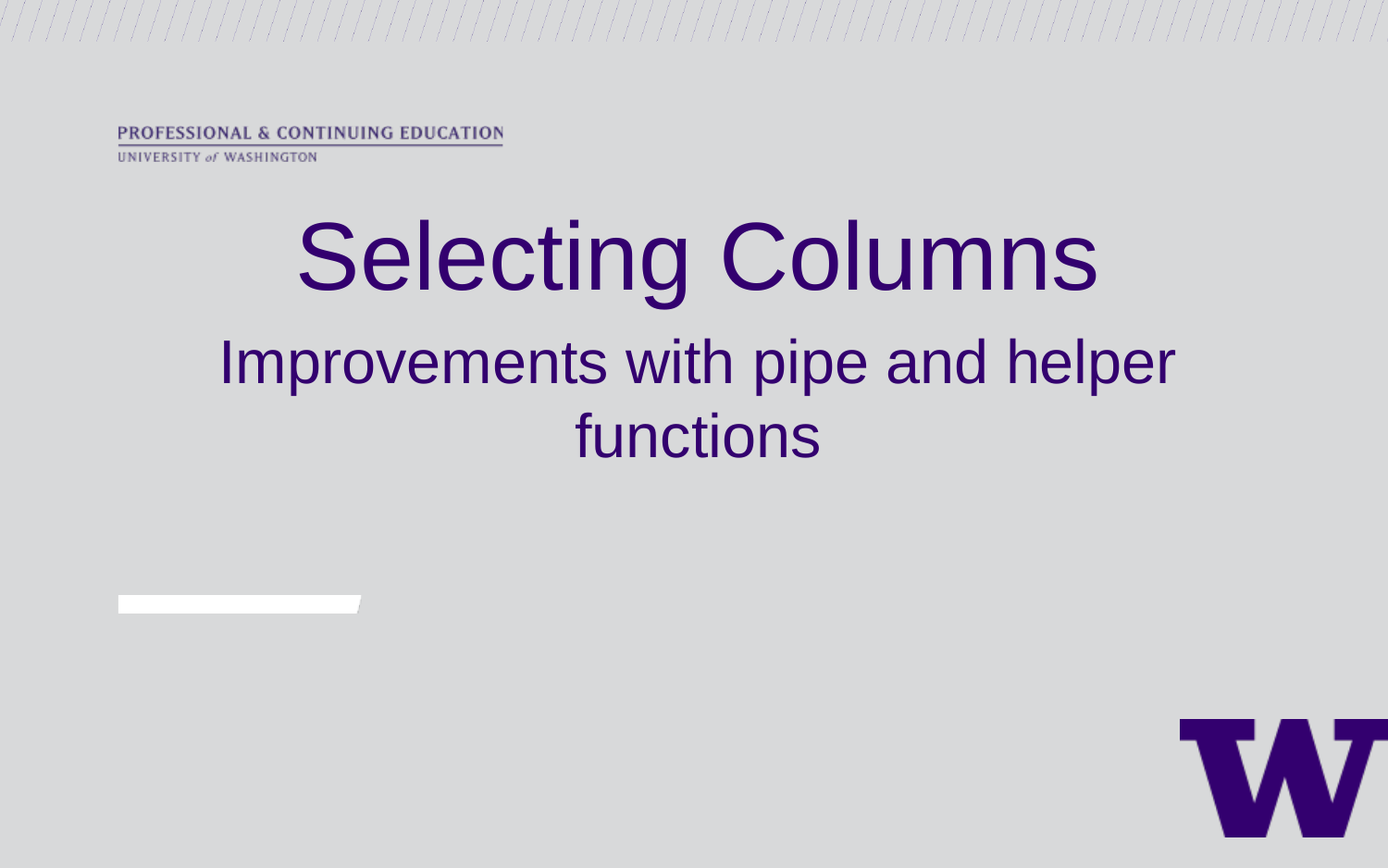

Selecting Columns
Improvements with pipe and helper functions